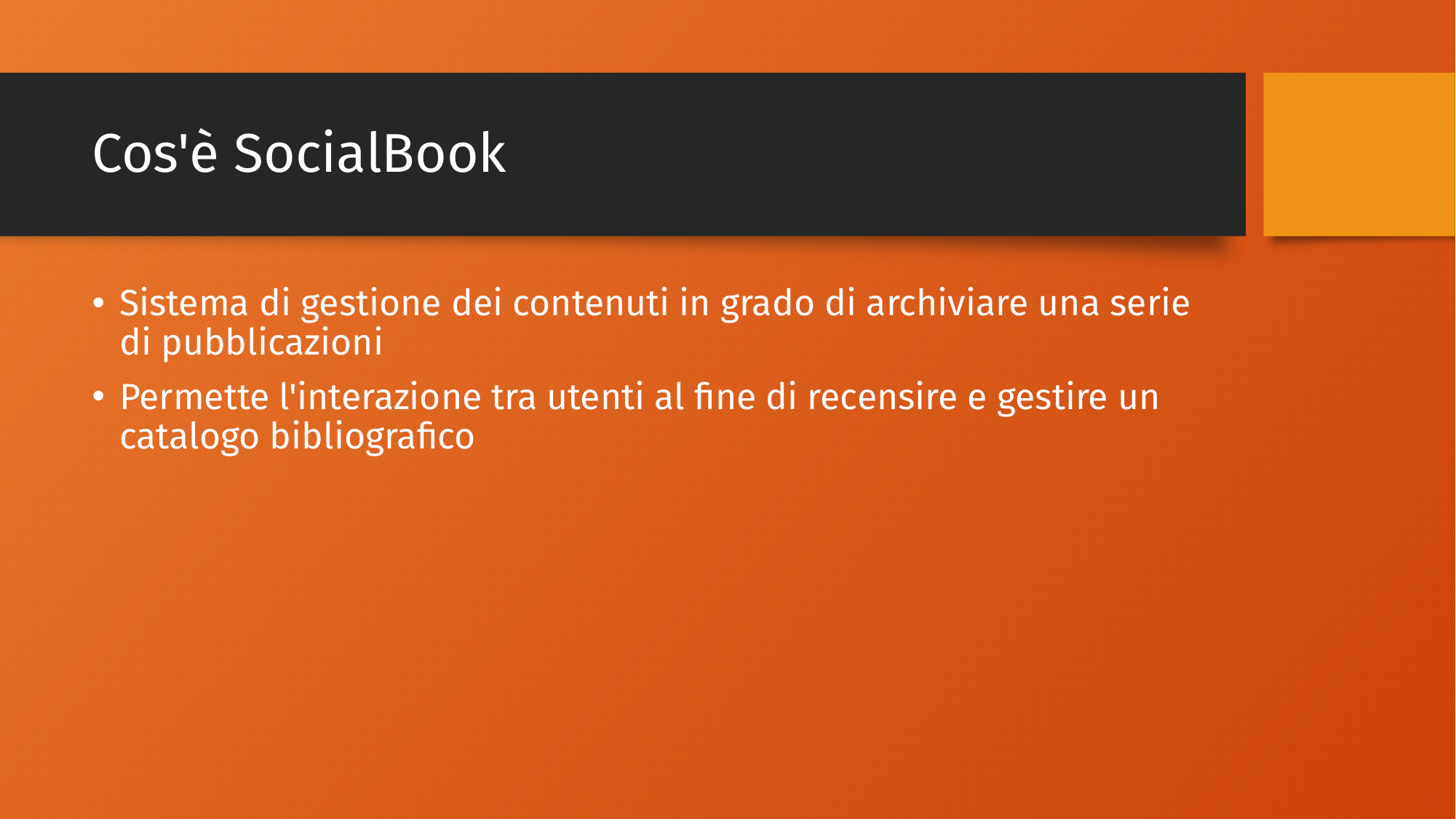

# Cos'è SocialBook
Sistema di gestione dei contenuti in grado di archiviare una serie di pubblicazioni
Permette l'interazione tra utenti al fine di recensire e gestire un catalogo bibliografico